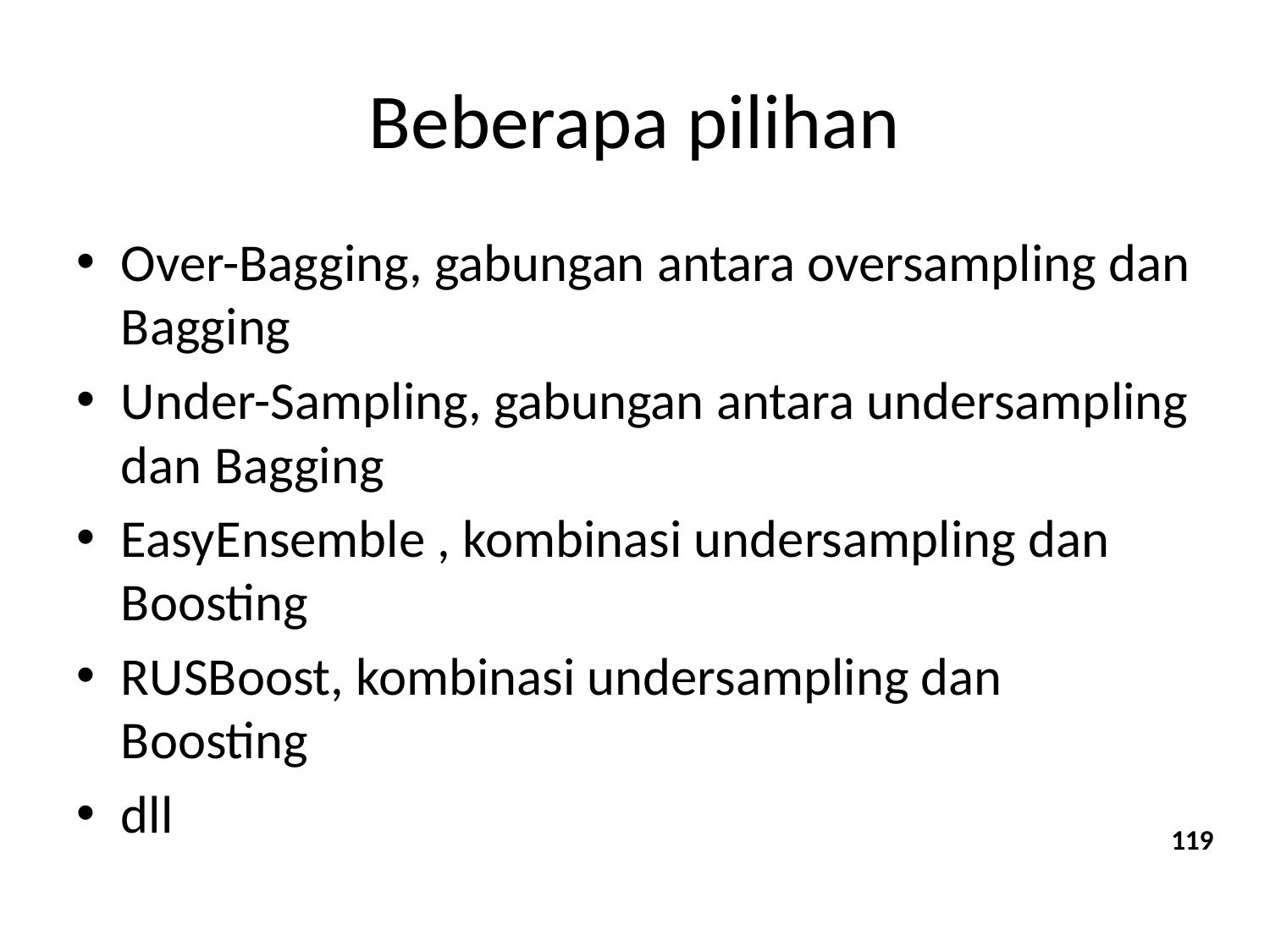

# Beberapa pilihan
Over-Bagging, gabungan antara oversampling dan Bagging
Under-Sampling, gabungan antara undersampling dan Bagging
EasyEnsemble , kombinasi undersampling dan Boosting
RUSBoost, kombinasi undersampling dan Boosting
dll